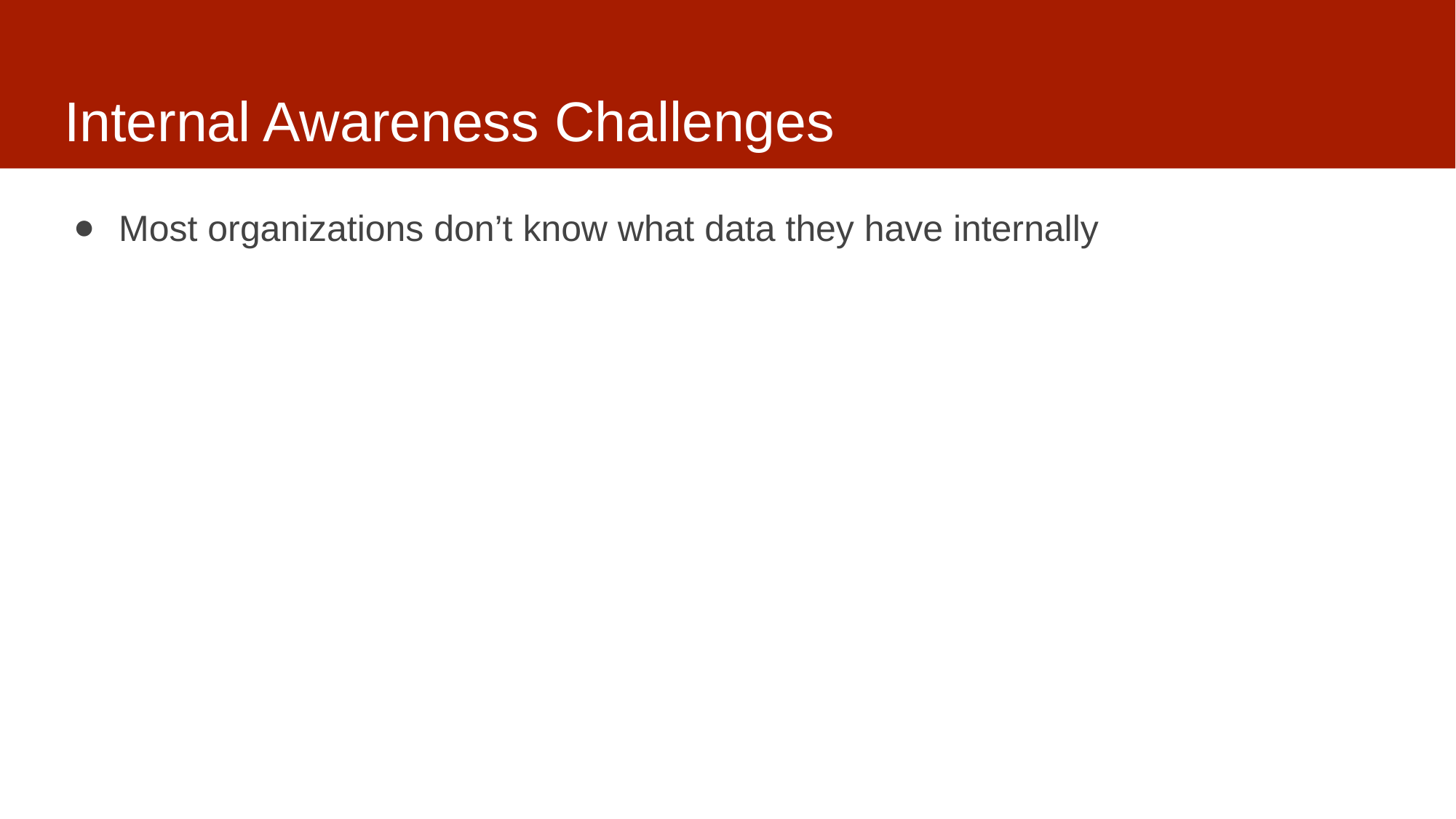

# Internal Awareness Challenges
Most organizations don’t know what data they have internally